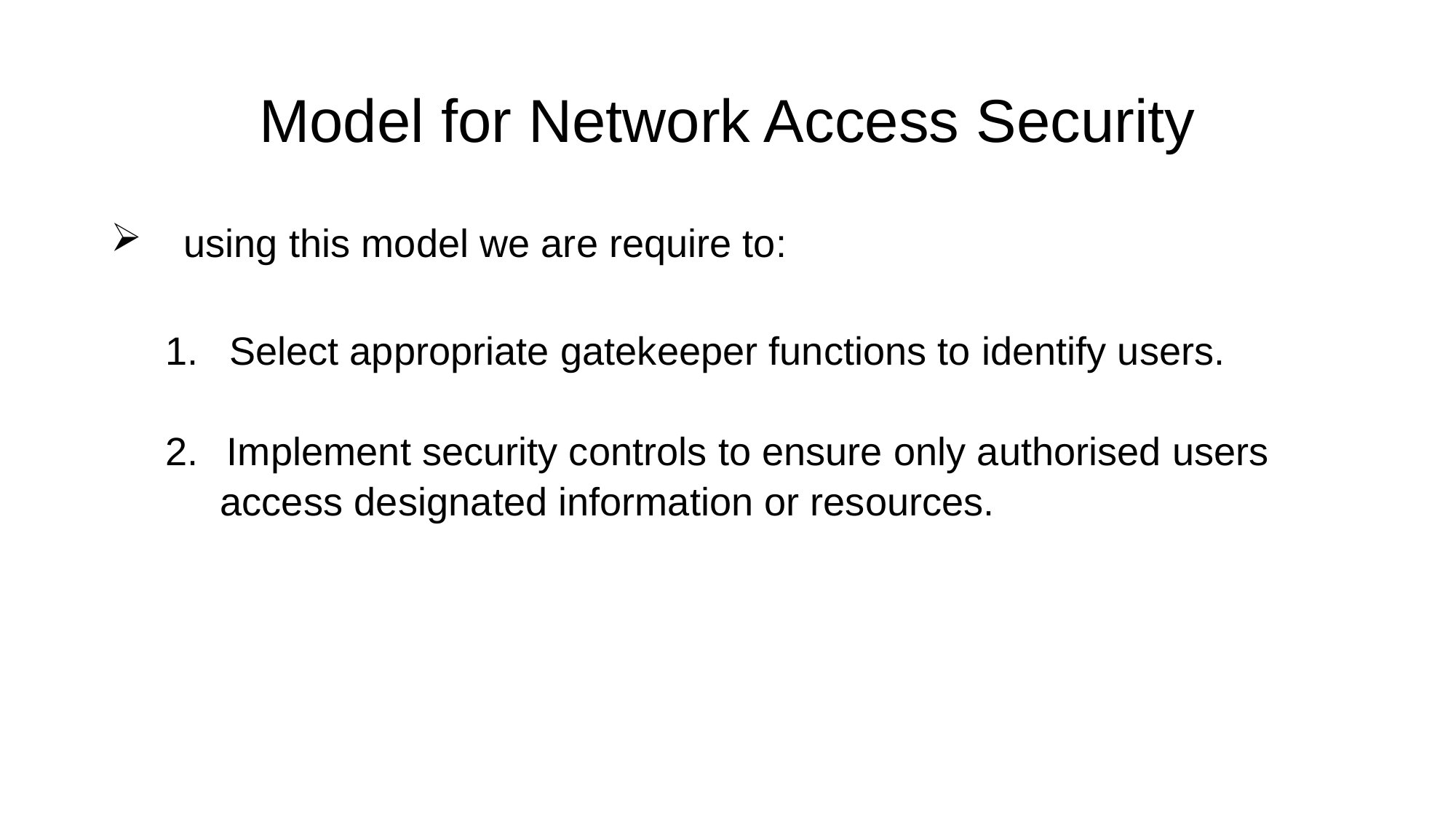

# Model for Network Access Security
using this model we are require to:

Select appropriate gatekeeper functions to identify users.

Implement security controls to ensure only authorised users
     access designated information or resources.